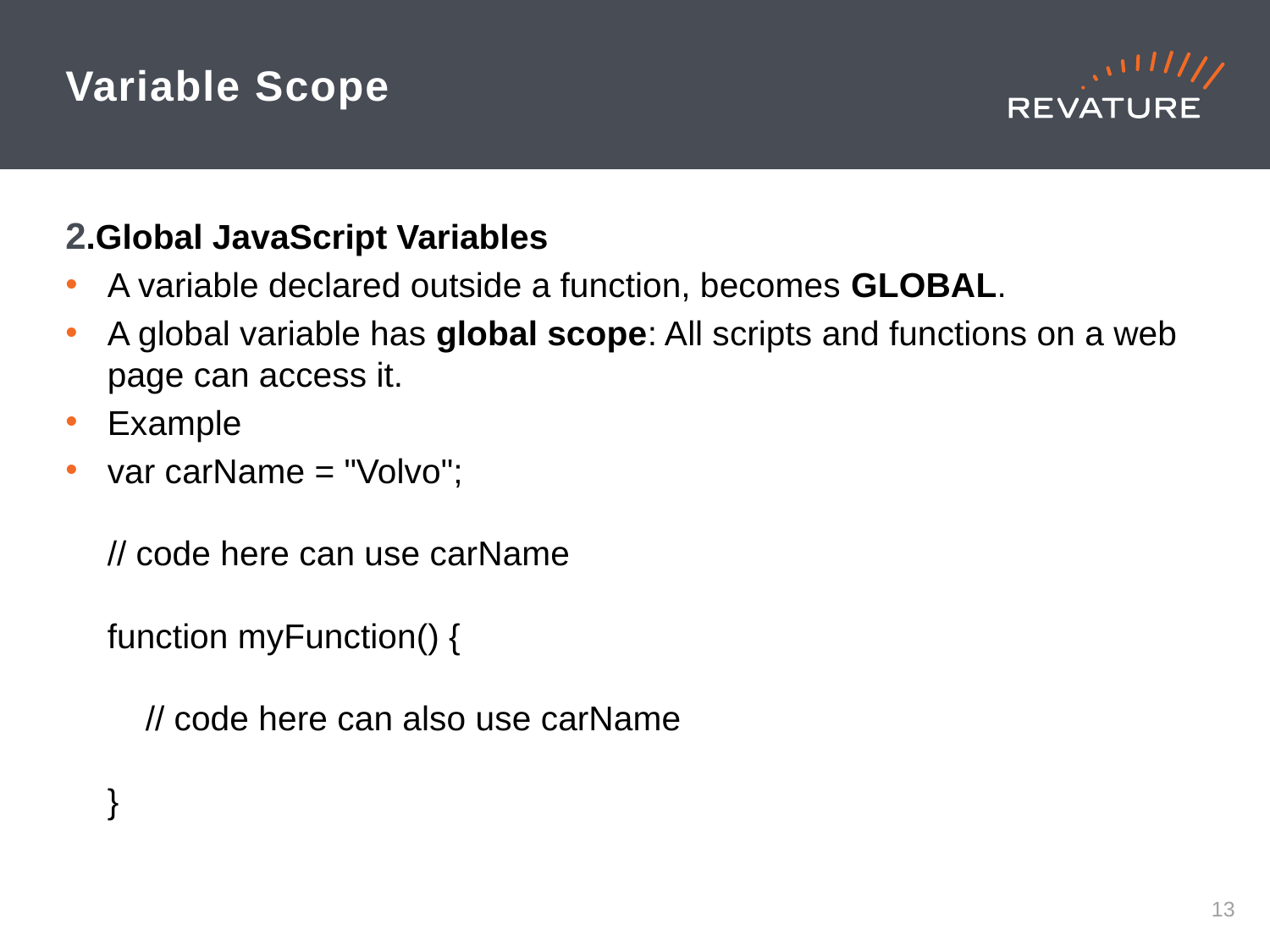

# Variable Scope
2.Global JavaScript Variables
A variable declared outside a function, becomes GLOBAL.
A global variable has global scope: All scripts and functions on a web page can access it.
Example
var carName = "Volvo";
// code here can use carName
function myFunction() {
    // code here can also use carName 
}

13